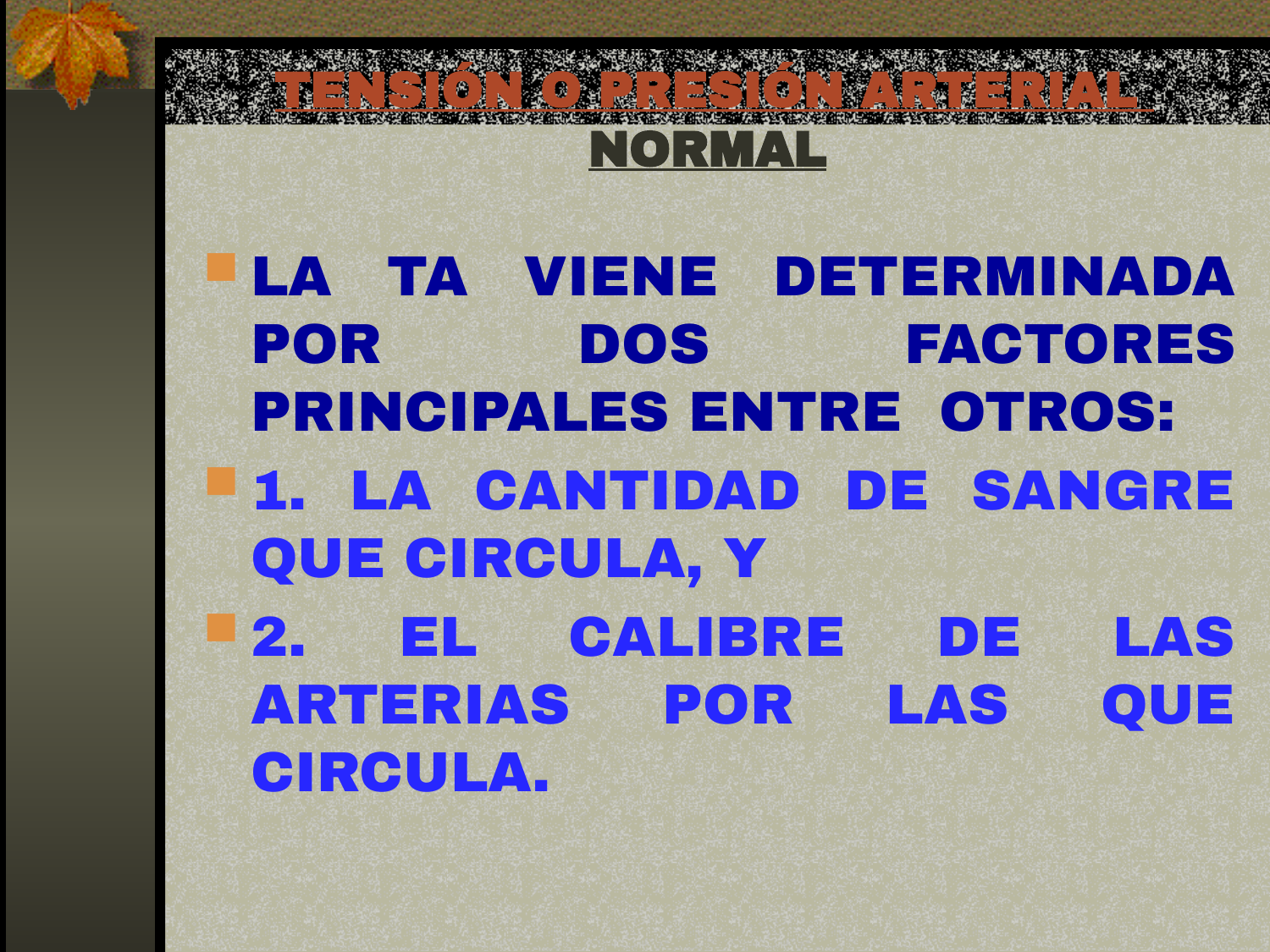

# TENSIÓN O PRESIÓN ARTERIAL NORMAL
LA TA VIENE DETERMINADA POR DOS FACTORES PRINCIPALES ENTRE  OTROS:
1. LA CANTIDAD DE SANGRE QUE CIRCULA, Y
2. EL CALIBRE DE LAS ARTERIAS POR LAS QUE CIRCULA.